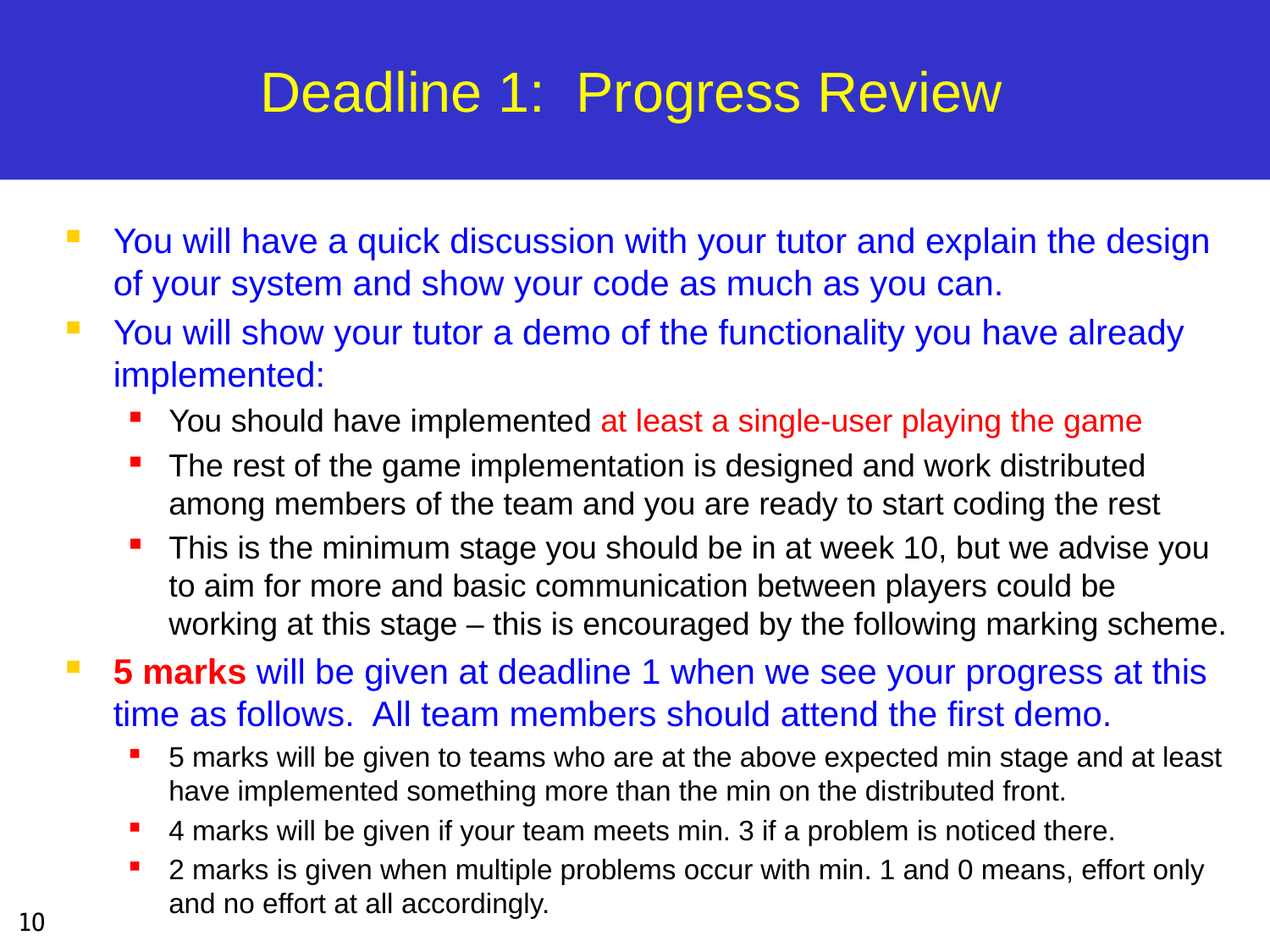

# Deadline 1:  Progress Review
You will have a quick discussion with your tutor and explain the design of your system and show your code as much as you can.
You will show your tutor a demo of the functionality you have already implemented:
You should have implemented at least a single-user playing the game
The rest of the game implementation is designed and work distributed among members of the team and you are ready to start coding the rest
This is the minimum stage you should be in at week 10, but we advise you to aim for more and basic communication between players could be working at this stage – this is encouraged by the following marking scheme.
5 marks will be given at deadline 1 when we see your progress at this time as follows.  All team members should attend the first demo.
5 marks will be given to teams who are at the above expected min stage and at least have implemented something more than the min on the distributed front.
4 marks will be given if your team meets min. 3 if a problem is noticed there.
2 marks is given when multiple problems occur with min. 1 and 0 means, effort only and no effort at all accordingly.